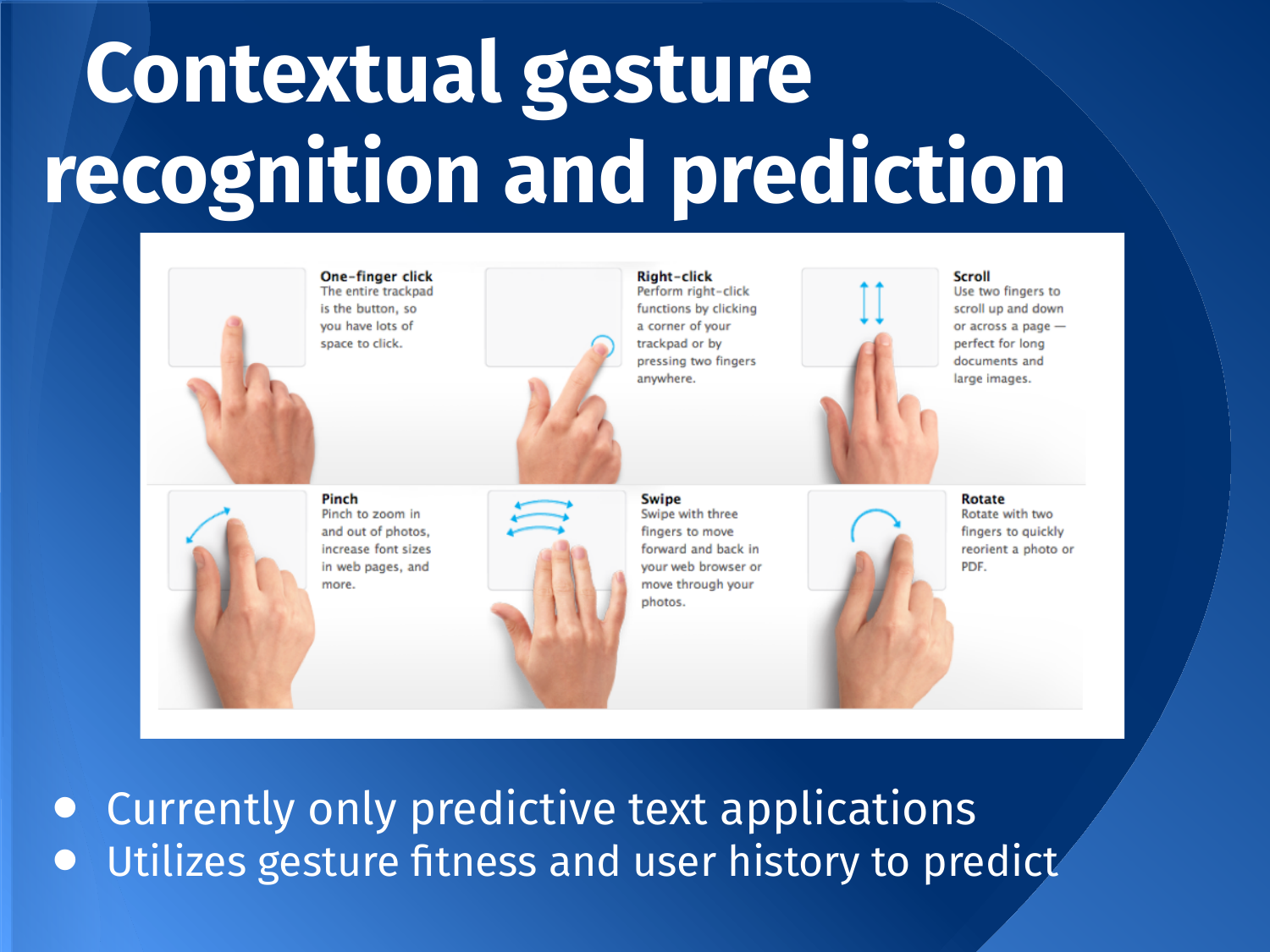

# Contextual gesture recognition and prediction

Currently only predictive text applications
Utilizes gesture fitness and user history to predict